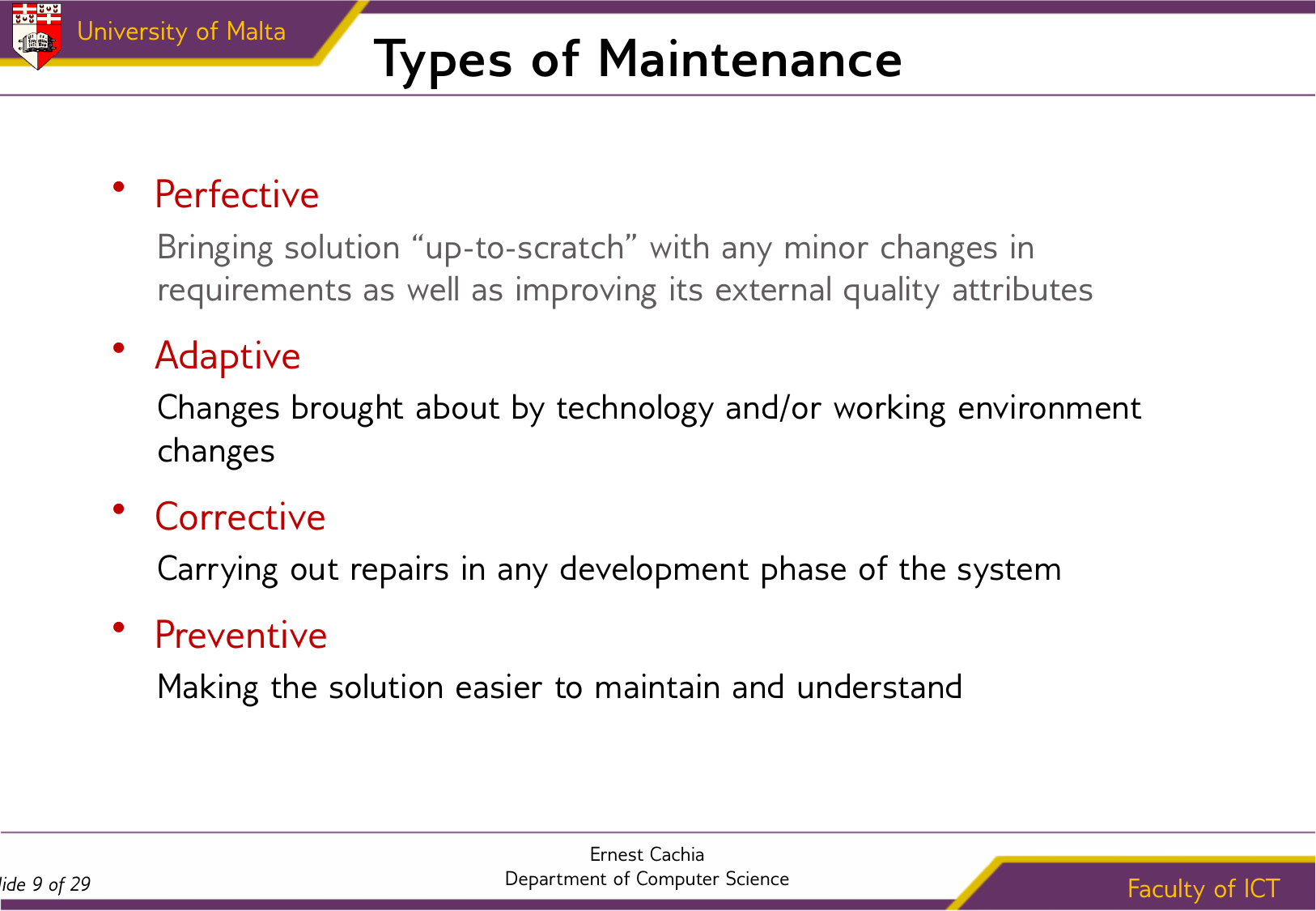

# Types of Maintenance
Perfective
Bringing solution “up-to-scratch” with any minor changes in requirements as well as improving its external quality attributes
Adaptive
Changes brought about by technology and/or working environment changes
Corrective
Carrying out repairs in any development phase of the system
Preventive
Making the solution easier to maintain and understand
Ernest Cachia
Department of Computer Science
Faculty of ICT